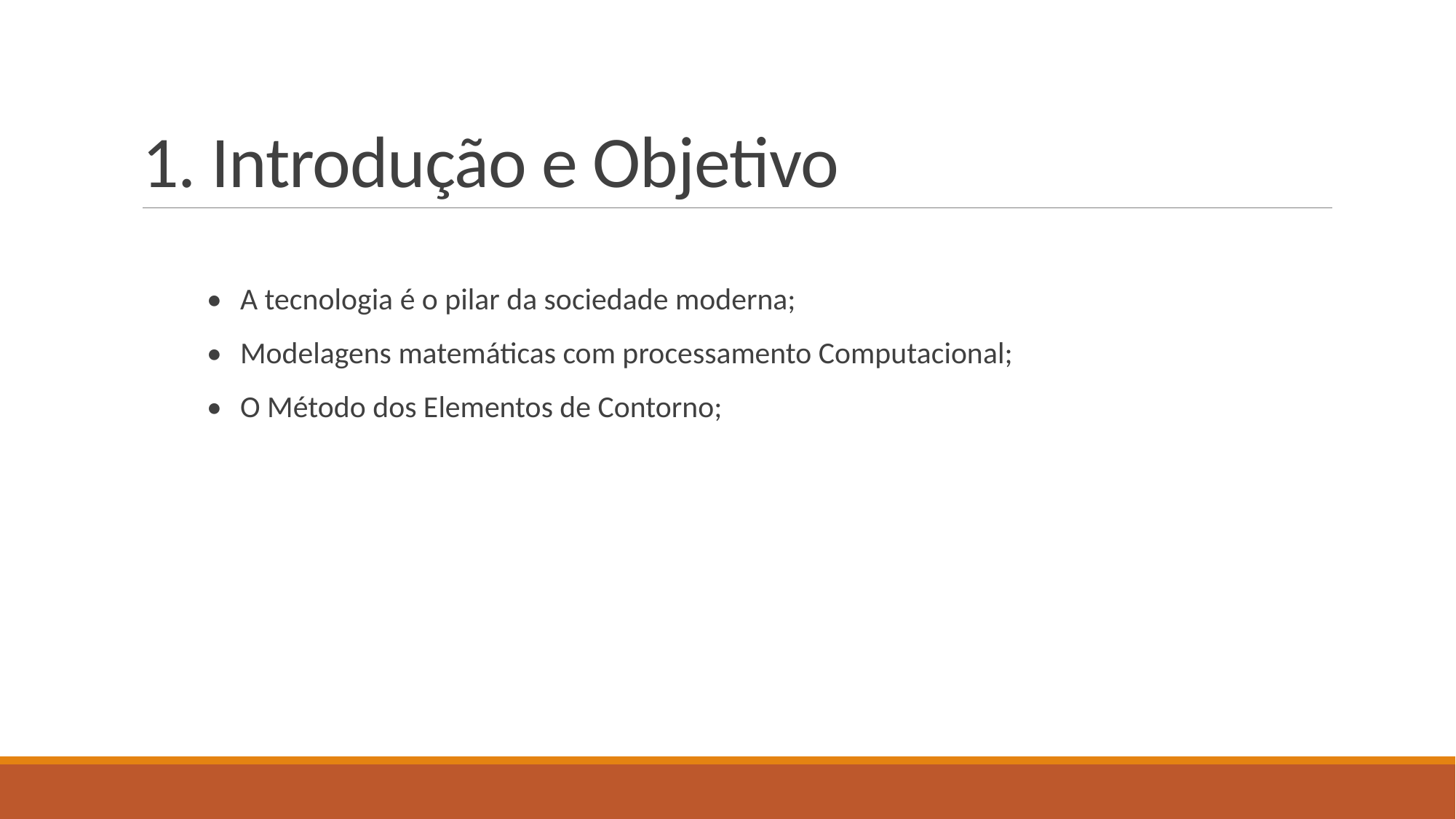

# 1. Introdução e Objetivo

           •	A tecnologia é o pilar da sociedade moderna;
           •	Modelagens matemáticas com processamento Computacional;
           •	O Método dos Elementos de Contorno;